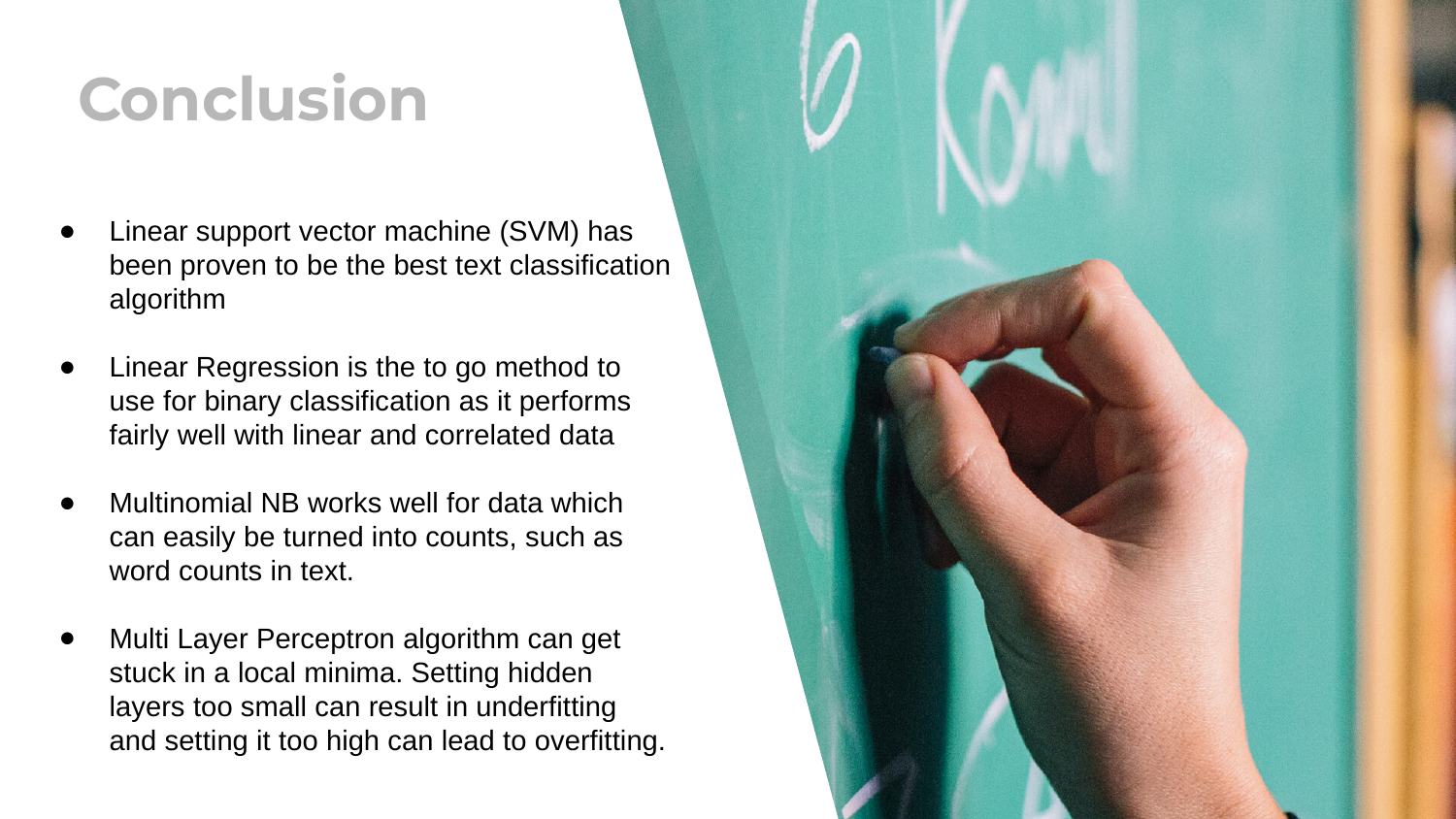

# Conclusion
Linear support vector machine (SVM) has been proven to be the best text classification algorithm

Linear Regression is the to go method to use for binary classification as it performs fairly well with linear and correlated data

Multinomial NB works well for data which can easily be turned into counts, such as word counts in text.

Multi Layer Perceptron algorithm can get stuck in a local minima. Setting hidden layers too small can result in underfitting and setting it too high can lead to overfitting.